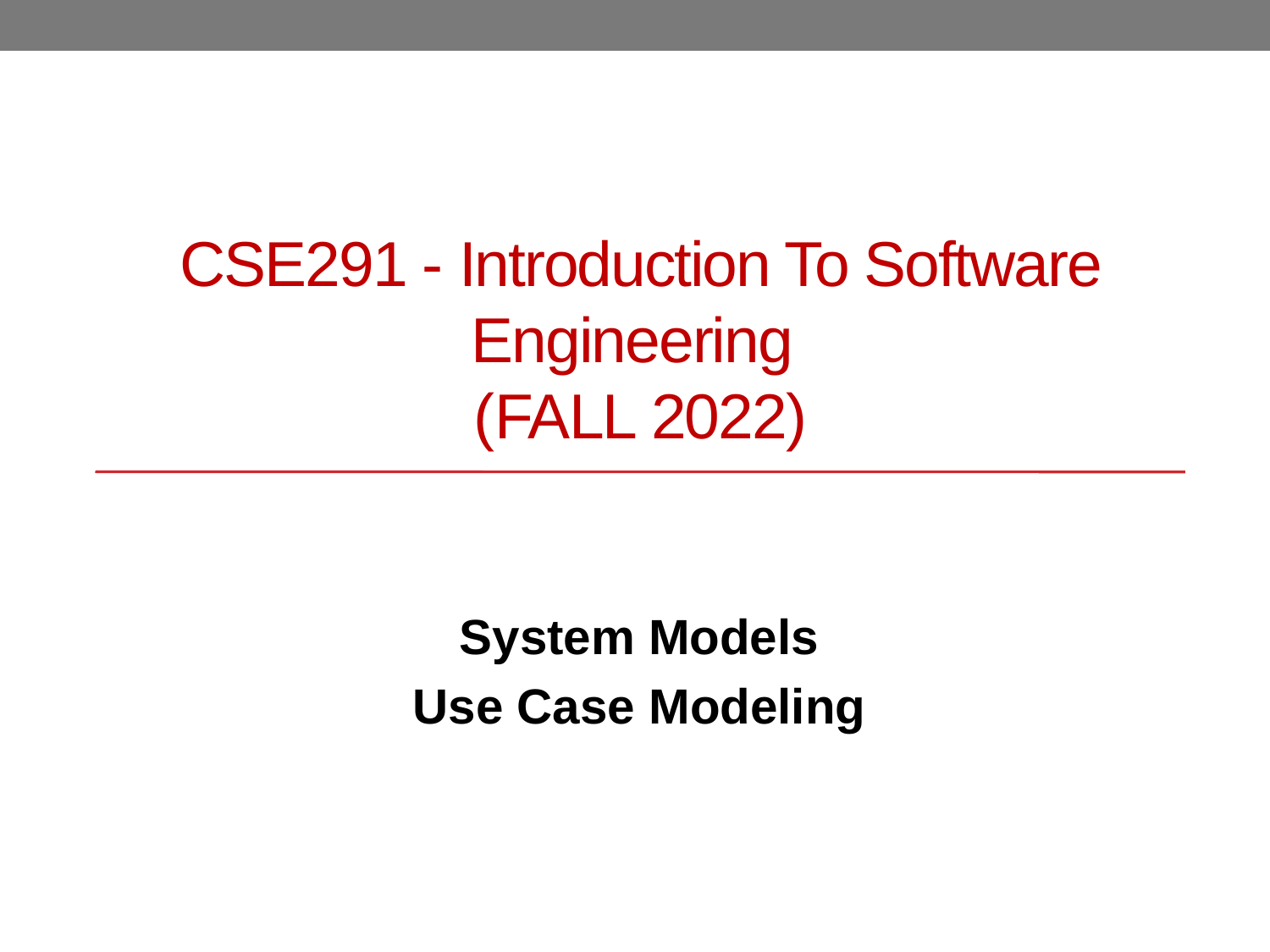

# CSE291 - Introduction To Software Engineering (FALL 2022)

System Models
Use Case Modeling